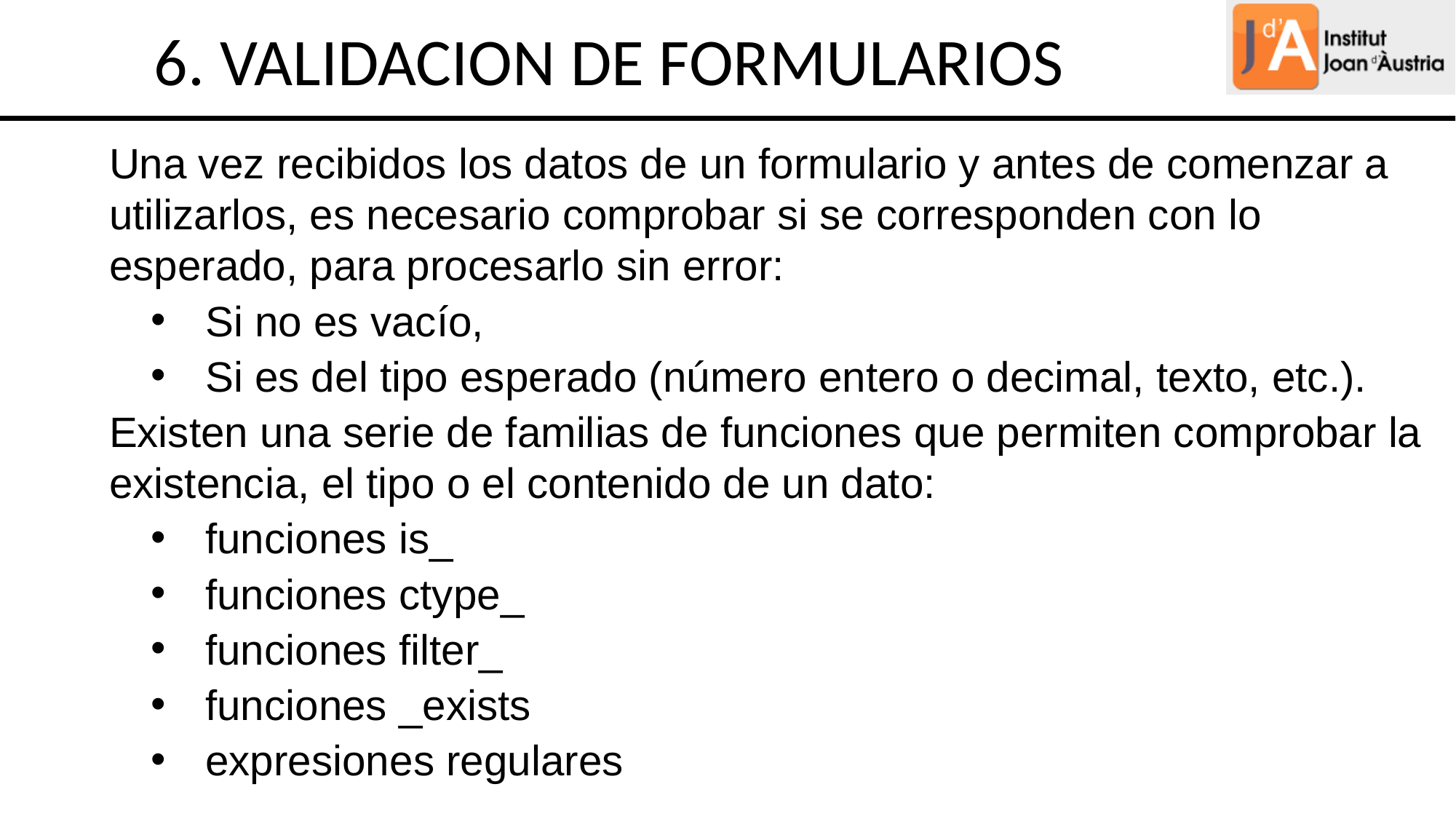

6. VALIDACION DE FORMULARIOS
Una vez recibidos los datos de un formulario y antes de comenzar a utilizarlos, es necesario comprobar si se corresponden con lo esperado, para procesarlo sin error:
Si no es vacío,
Si es del tipo esperado (número entero o decimal, texto, etc.).
Existen una serie de familias de funciones que permiten comprobar la existencia, el tipo o el contenido de un dato:
funciones is_
funciones ctype_
funciones filter_
funciones _exists
expresiones regulares